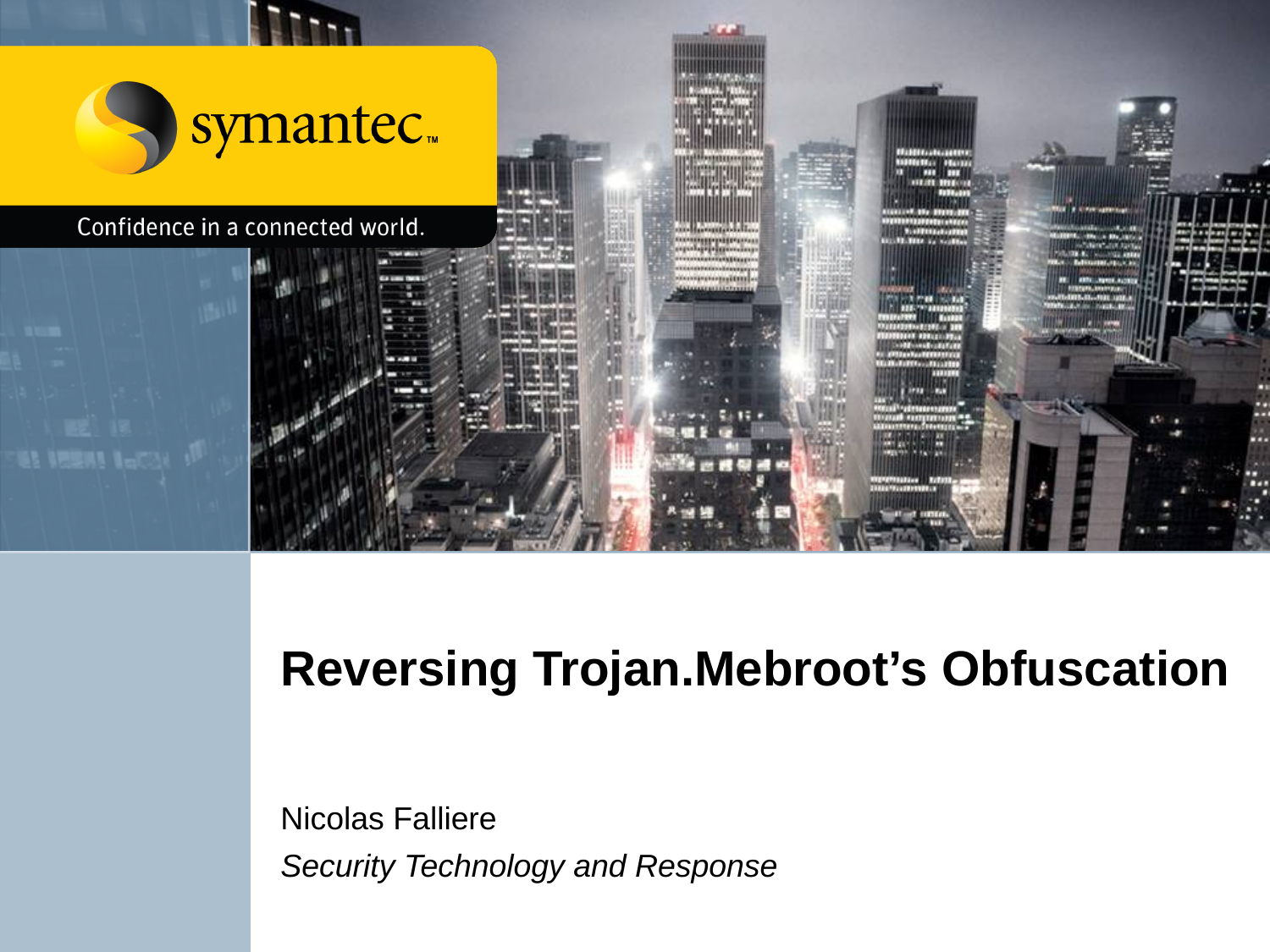

# Reversing Trojan.Mebroot’s Obfuscation
Nicolas Falliere
Security Technology and Response